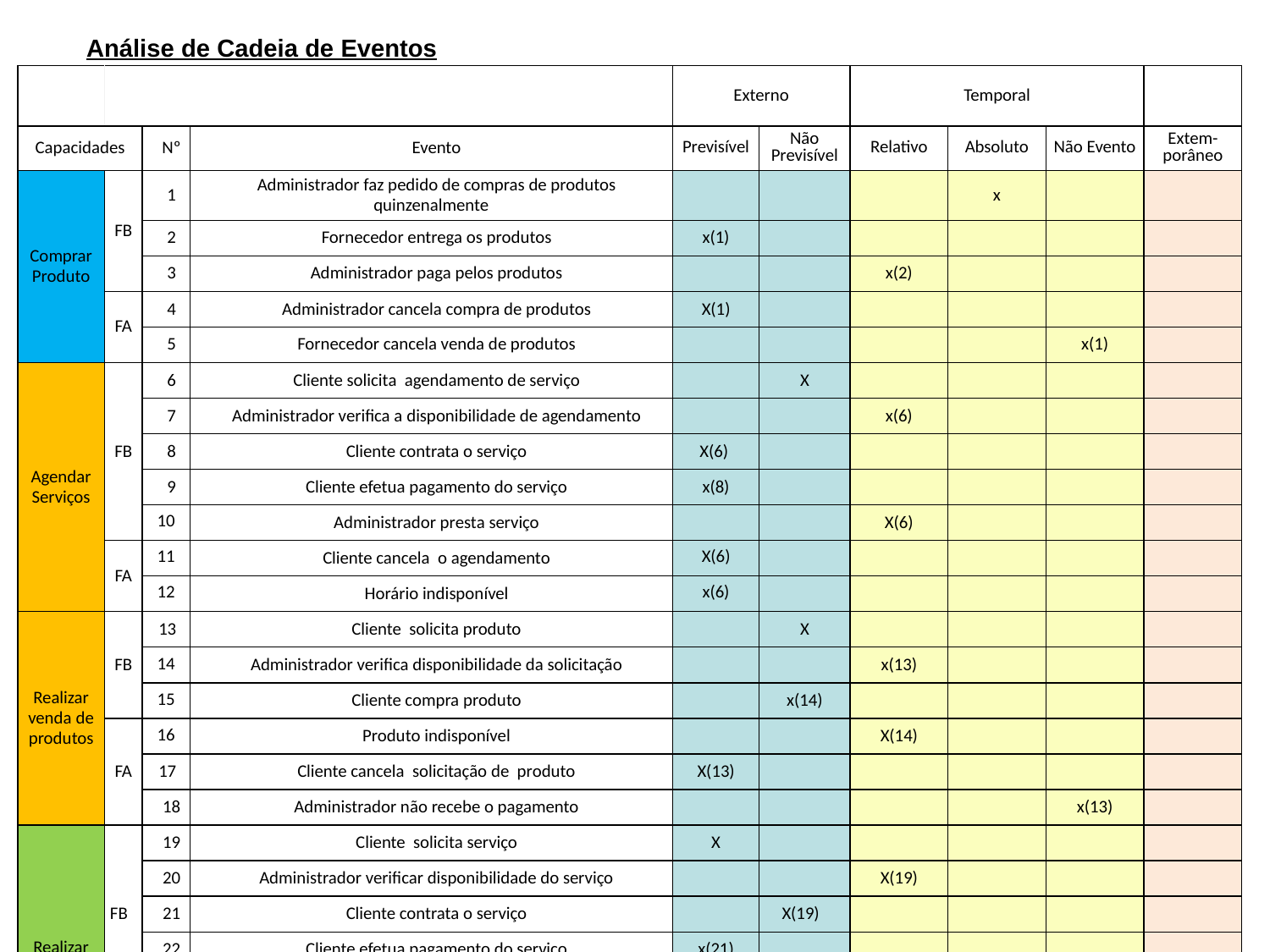

Análise de Cadeia de Eventos
|  |  |  |  | Externo |  | Temporal |  |  |  |
| --- | --- | --- | --- | --- | --- | --- | --- | --- | --- |
| Capacidades |  | Nº | Evento | Previsível | Não Previsível | Relativo | Absoluto | Não Evento | Extem-porâneo |
| Comprar Produto | FB | 1 | Administrador faz pedido de compras de produtos quinzenalmente |  |  |  | x |  |  |
|  |  | 2 | Fornecedor entrega os produtos | x(1) |  |  |  |  |  |
|  |  | 3 | Administrador paga pelos produtos |  |  | x(2) |  |  |  |
|  | FA | 4 | Administrador cancela compra de produtos | X(1) |  |  |  |  |  |
|  |  | 5 | Fornecedor cancela venda de produtos |  |  |  |  | x(1) |  |
| Agendar Serviços | FB | 6 | Cliente solicita agendamento de serviço |  | X |  |  |  |  |
|  |  | 7 | Administrador verifica a disponibilidade de agendamento |  |  | x(6) |  |  |  |
|  |  | 8 | Cliente contrata o serviço | X(6) |  |  |  |  |  |
|  |  | 9 | Cliente efetua pagamento do serviço | x(8) |  |  |  |  |  |
|  |  | 10 | Administrador presta serviço |  |  | X(6) |  |  |  |
|  | FA | 11 | Cliente cancela o agendamento | X(6) |  |  |  |  |  |
|  |  | 12 | Horário indisponível | x(6) |  |  |  |  |  |
| Realizar venda de produtos | FB | 13 | Cliente solicita produto |  | X |  |  |  |  |
|  |  | 14 | Administrador verifica disponibilidade da solicitação |  |  | x(13) |  |  |  |
|  |  | 15 | Cliente compra produto |  | x(14) |  |  |  |  |
|  | FA | 16 | Produto indisponível |  |  | X(14) |  |  |  |
|  |  | 17 | Cliente cancela solicitação de produto | X(13) |  |  |  |  |  |
|  |  | 18 | Administrador não recebe o pagamento |  |  |  |  | x(13) |  |
| Realizar Venda de Serviço | FB | 19 | Cliente solicita serviço | X |  |  |  |  |  |
|  |  | 20 | Administrador verificar disponibilidade do serviço |  |  | X(19) |  |  |  |
|  |  | 21 | Cliente contrata o serviço |  | X(19) |  |  |  |  |
|  |  | 22 | Cliente efetua pagamento do serviço | x(21) |  |  |  |  |  |
|  |  | 23 | Administrador presta serviço |  |  | X(22) |  |  |  |
|  | FA | 24 | Serviço indisponível |  |  | x(20) |  |  |  |
|  |  | 25 | Cliente cancela solicitação do serviço | x(18) |  |  |  |  |  |
|  |  | 26 | Administrador não recebe o pagamento |  |  |  |  | x(21) |  |
| Consultar Transação | FB | 27 | Administrador da entrada em um movimento | X |  |  |  |  |  |
|  |  | 28 | Banco verifica transação |  |  | x(26) |  |  |  |
|  |  | 29 | Banco confirma a transação | X(27) |  |  |  |  |  |
|  | FA | 30 | Banco cancela transação | X(28) |  |  |  |  |  |